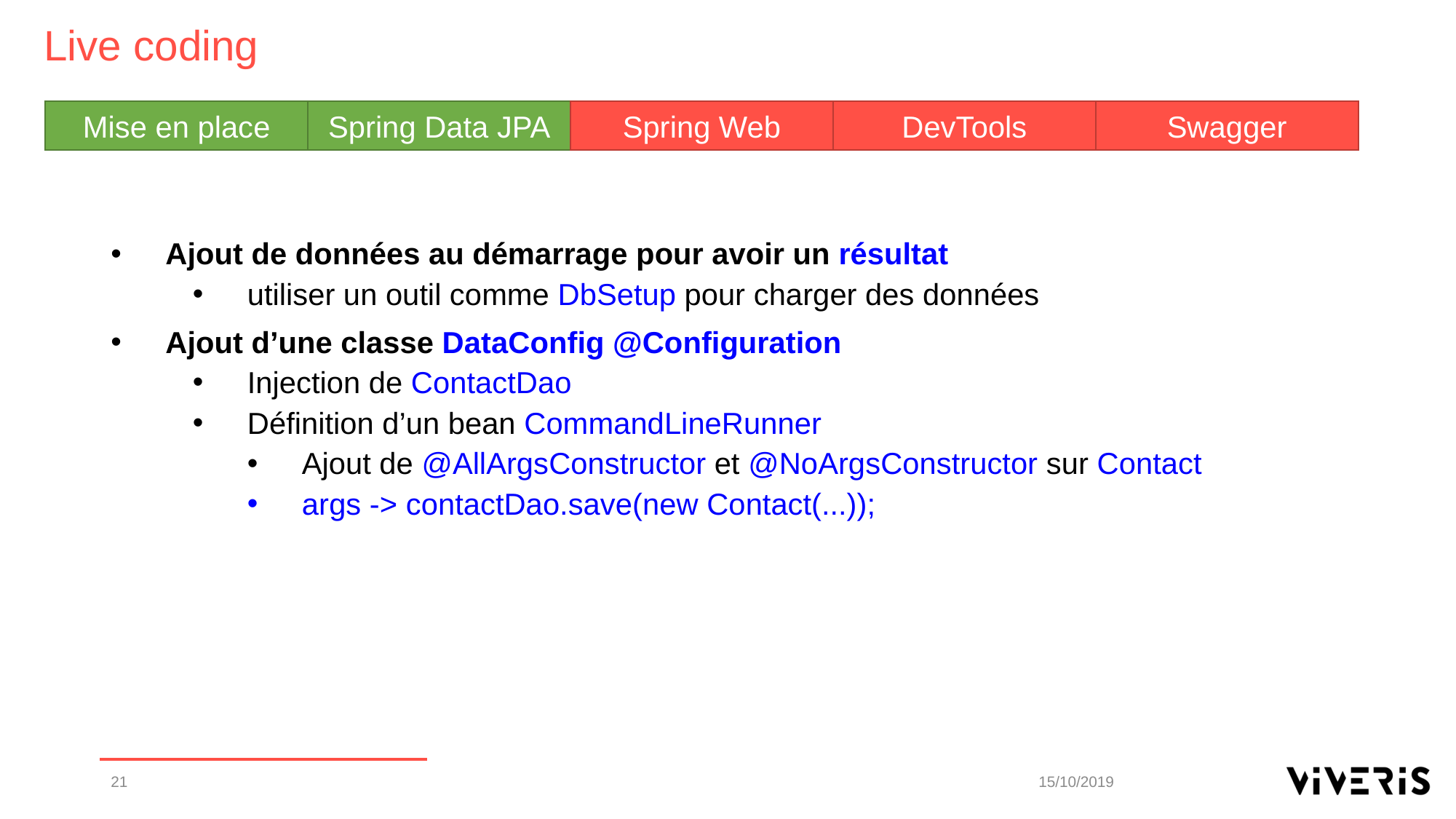

Live coding
Mise en place
Spring Data JPA
Spring Web
DevTools
Swagger
Ajout de données au démarrage pour avoir un résultat
utiliser un outil comme DbSetup pour charger des données
Ajout d’une classe DataConfig @Configuration
Injection de ContactDao
Définition d’un bean CommandLineRunner
Ajout de @AllArgsConstructor et @NoArgsConstructor sur Contact
args -> contactDao.save(new Contact(...));
21
15/10/2019